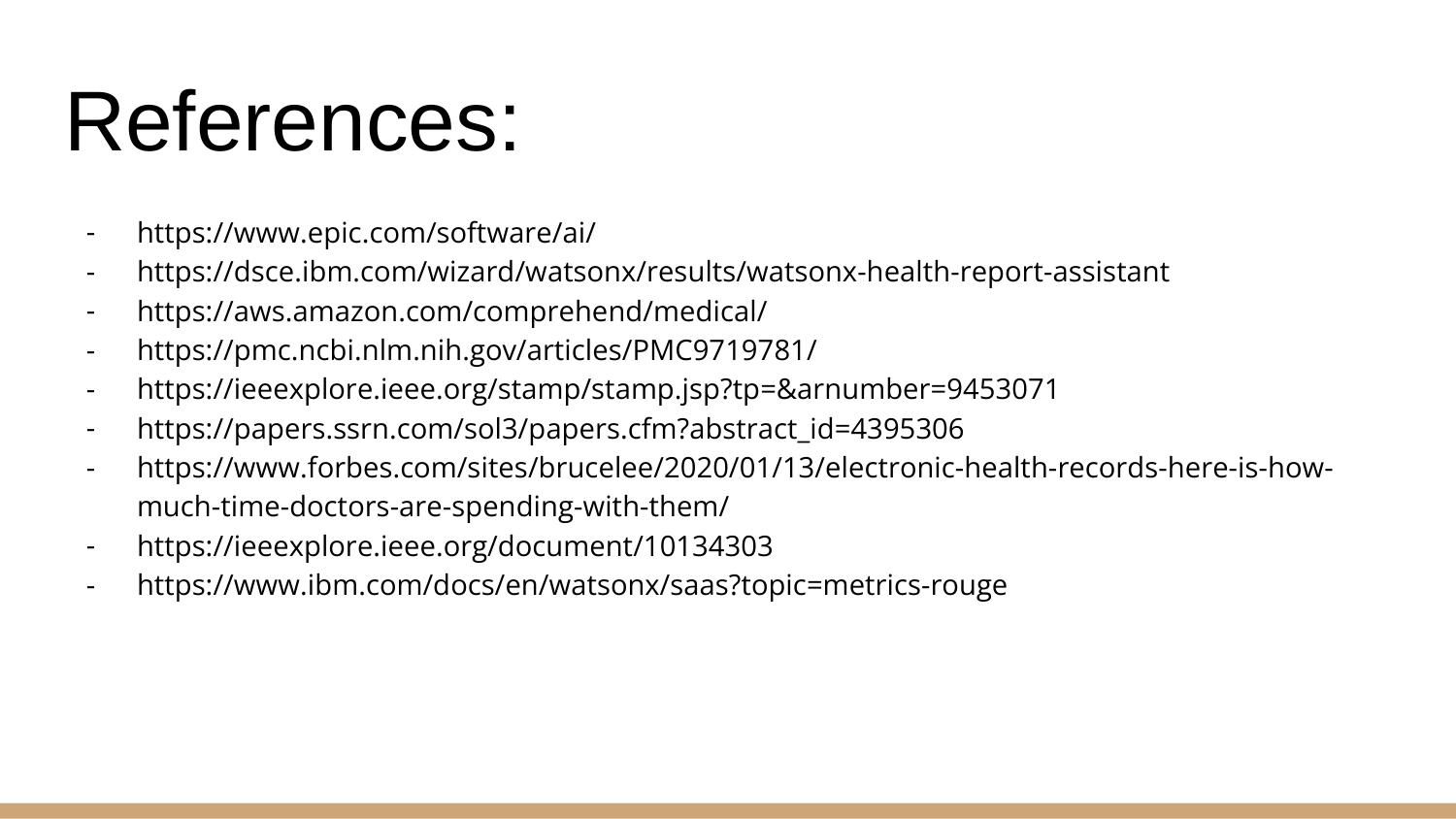

# References:
https://www.epic.com/software/ai/
https://dsce.ibm.com/wizard/watsonx/results/watsonx-health-report-assistant
https://aws.amazon.com/comprehend/medical/
https://pmc.ncbi.nlm.nih.gov/articles/PMC9719781/
https://ieeexplore.ieee.org/stamp/stamp.jsp?tp=&arnumber=9453071
https://papers.ssrn.com/sol3/papers.cfm?abstract_id=4395306
https://www.forbes.com/sites/brucelee/2020/01/13/electronic-health-records-here-is-how-much-time-doctors-are-spending-with-them/
https://ieeexplore.ieee.org/document/10134303
https://www.ibm.com/docs/en/watsonx/saas?topic=metrics-rouge